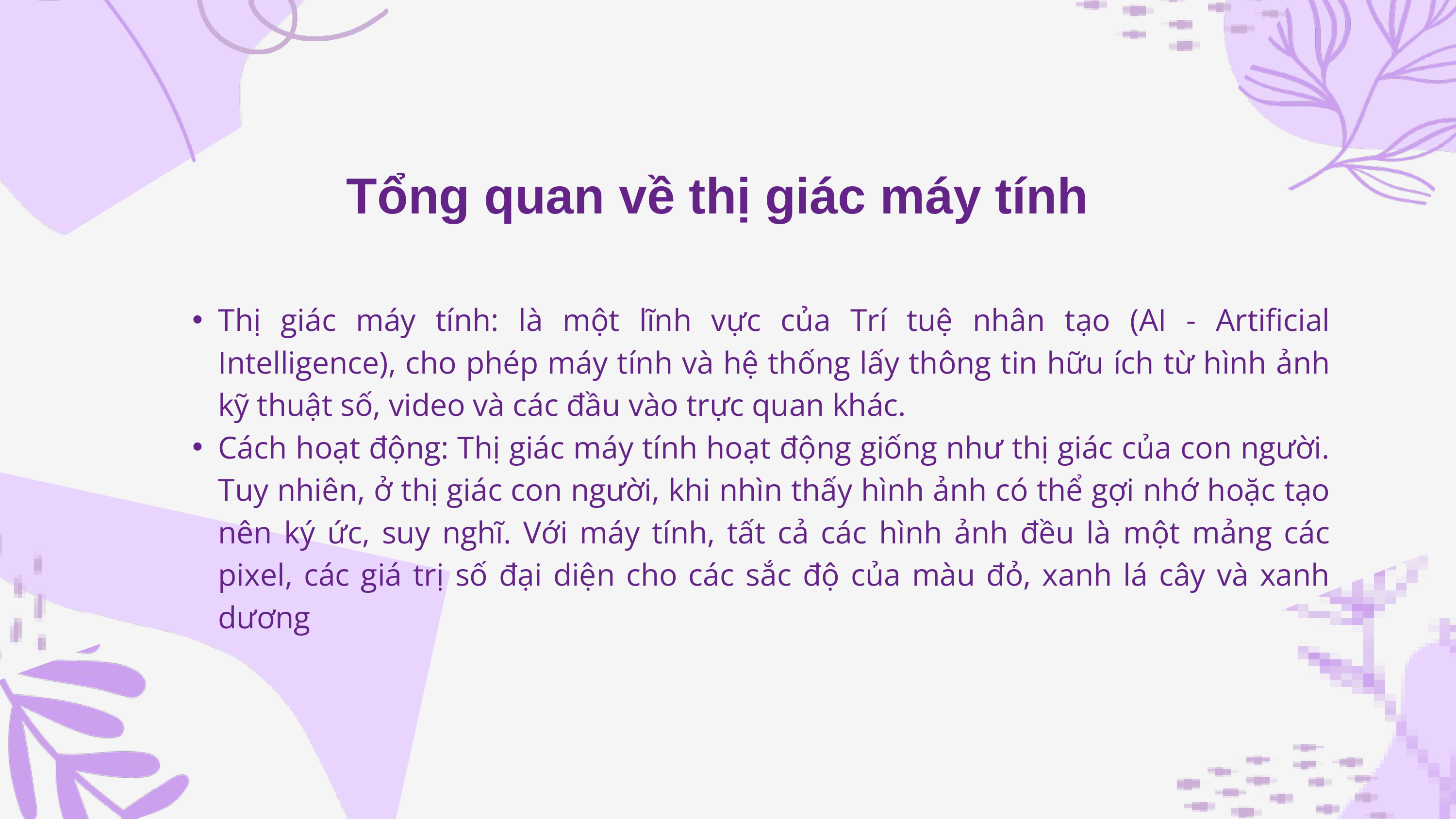

Tổng quan về thị giác máy tính
Thị giác máy tính: là một lĩnh vực của Trí tuệ nhân tạo (AI - Artificial Intelligence), cho phép máy tính và hệ thống lấy thông tin hữu ích từ hình ảnh kỹ thuật số, video và các đầu vào trực quan khác.
Cách hoạt động: Thị giác máy tính hoạt động giống như thị giác của con người. Tuy nhiên, ở thị giác con người, khi nhìn thấy hình ảnh có thể gợi nhớ hoặc tạo nên ký ức, suy nghĩ. Với máy tính, tất cả các hình ảnh đều là một mảng các pixel, các giá trị số đại diện cho các sắc độ của màu đỏ, xanh lá cây và xanh dương